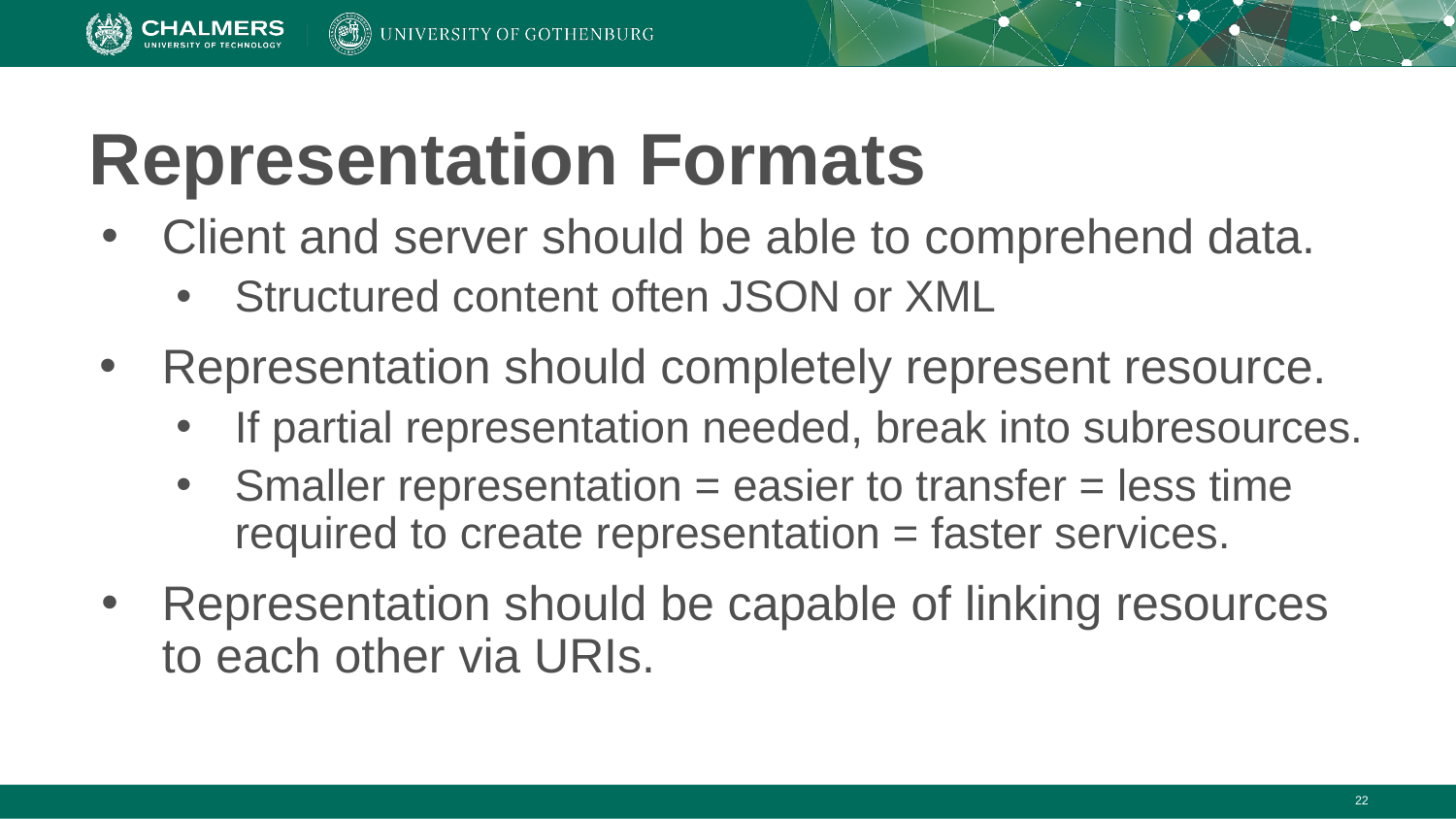

# Representation Formats
Client and server should be able to comprehend data.
Structured content often JSON or XML
Representation should completely represent resource.
If partial representation needed, break into subresources.
Smaller representation = easier to transfer = less time required to create representation = faster services.
Representation should be capable of linking resources to each other via URIs.
22